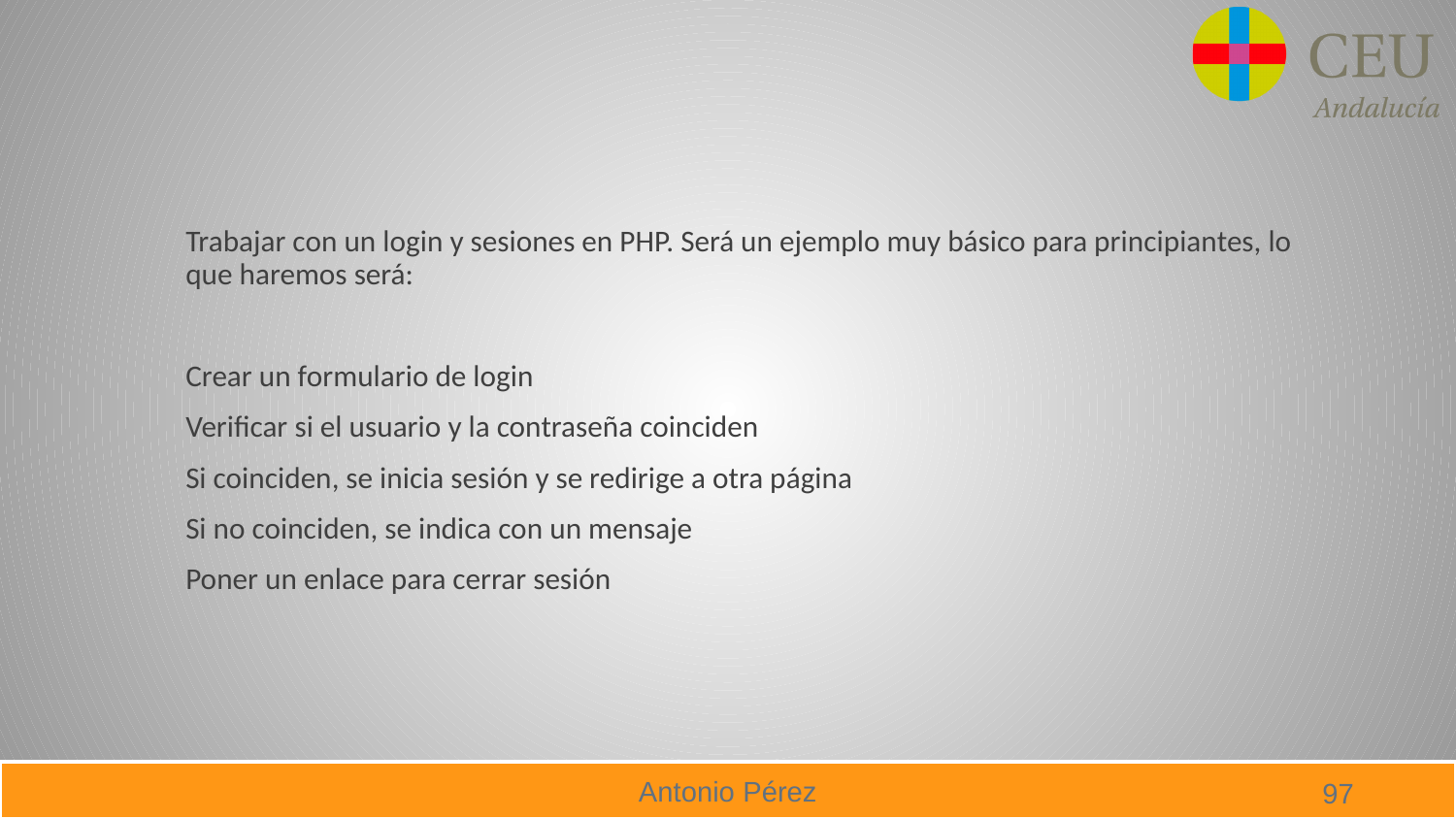

#
Trabajar con un login y sesiones en PHP. Será un ejemplo muy básico para principiantes, lo que haremos será:

Crear un formulario de login
Verificar si el usuario y la contraseña coinciden
Si coinciden, se inicia sesión y se redirige a otra página
Si no coinciden, se indica con un mensaje
Poner un enlace para cerrar sesión